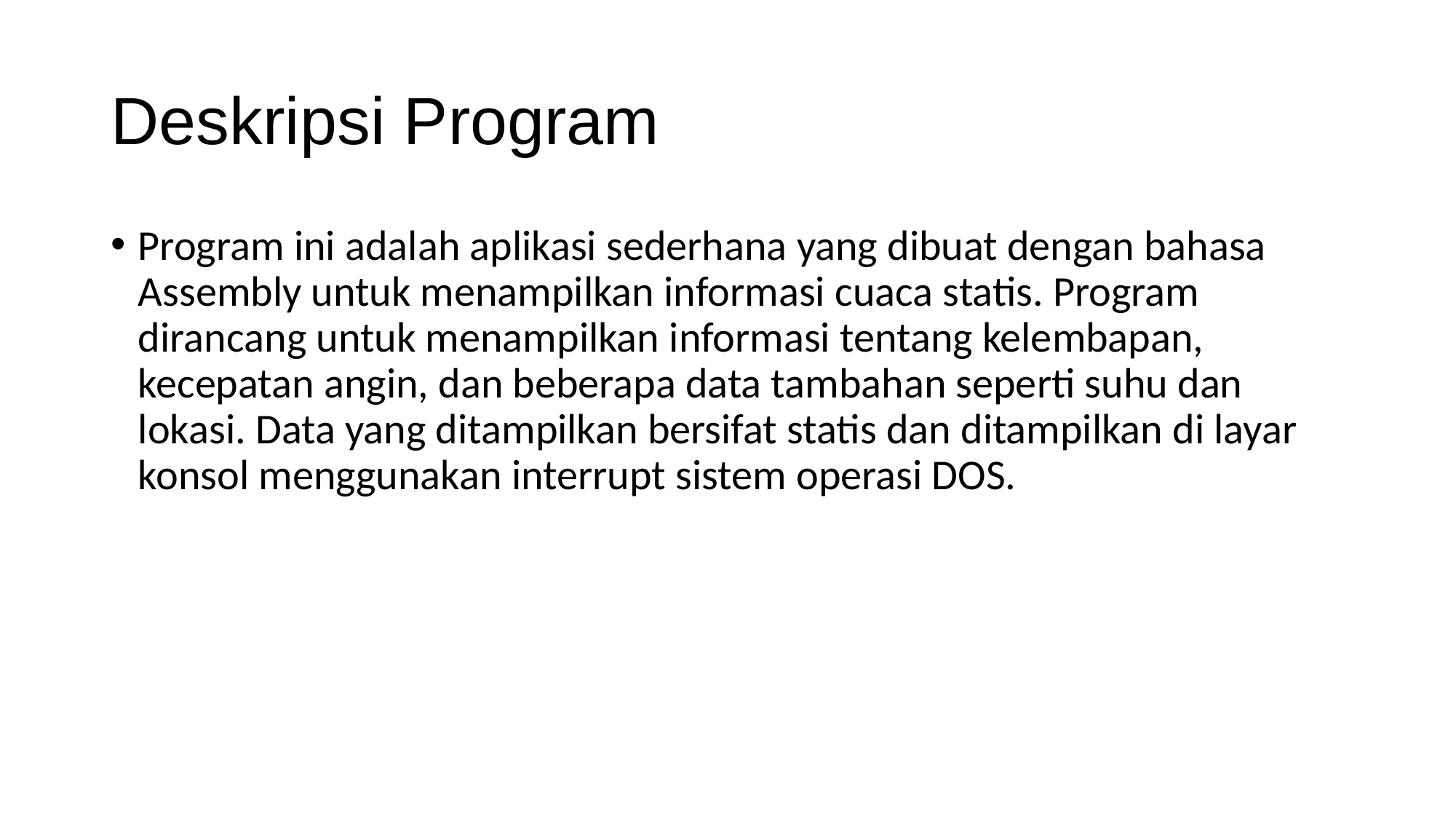

# Deskripsi Program
Program ini adalah aplikasi sederhana yang dibuat dengan bahasa Assembly untuk menampilkan informasi cuaca statis. Program dirancang untuk menampilkan informasi tentang kelembapan, kecepatan angin, dan beberapa data tambahan seperti suhu dan lokasi. Data yang ditampilkan bersifat statis dan ditampilkan di layar konsol menggunakan interrupt sistem operasi DOS.